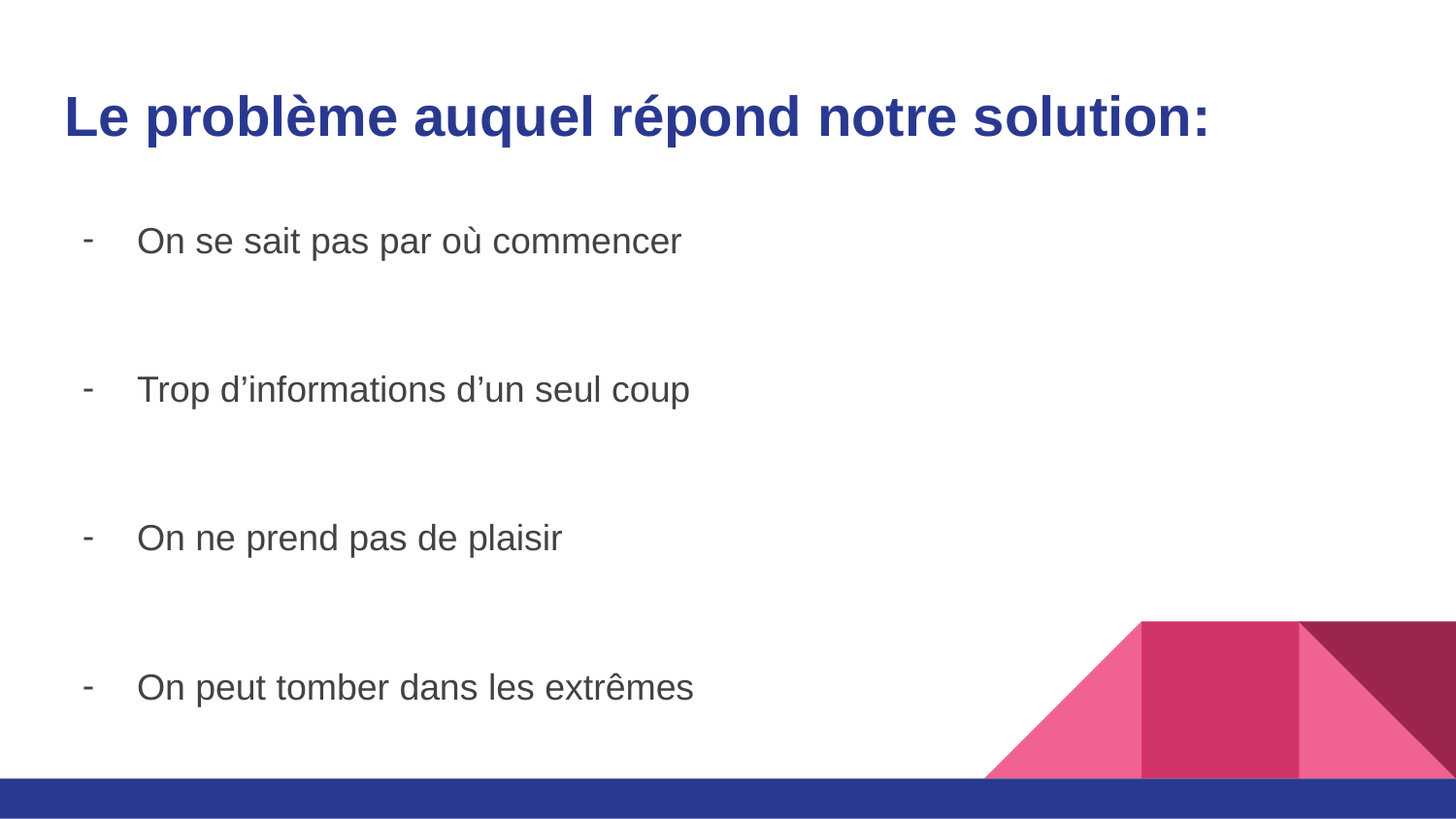

# Le problème auquel répond notre solution:
On se sait pas par où commencer

Trop d’informations d’un seul coup

On ne prend pas de plaisir

On peut tomber dans les extrêmes